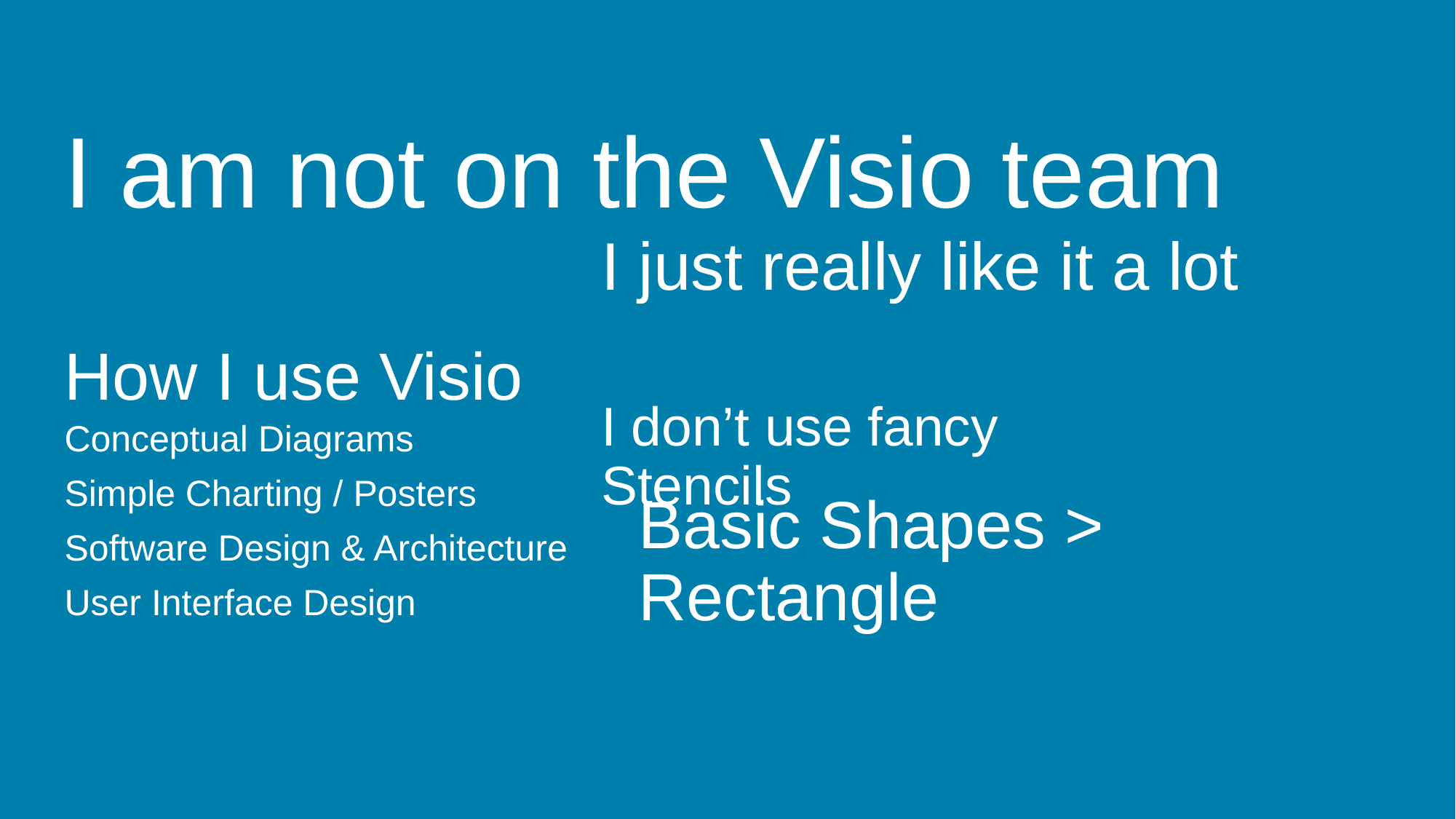

I am not on the Visio team
I just really like it a lot
How I use Visio
I don’t use fancy Stencils
Conceptual Diagrams
Simple Charting / Posters
Software Design & Architecture
User Interface Design
Basic Shapes > Rectangle